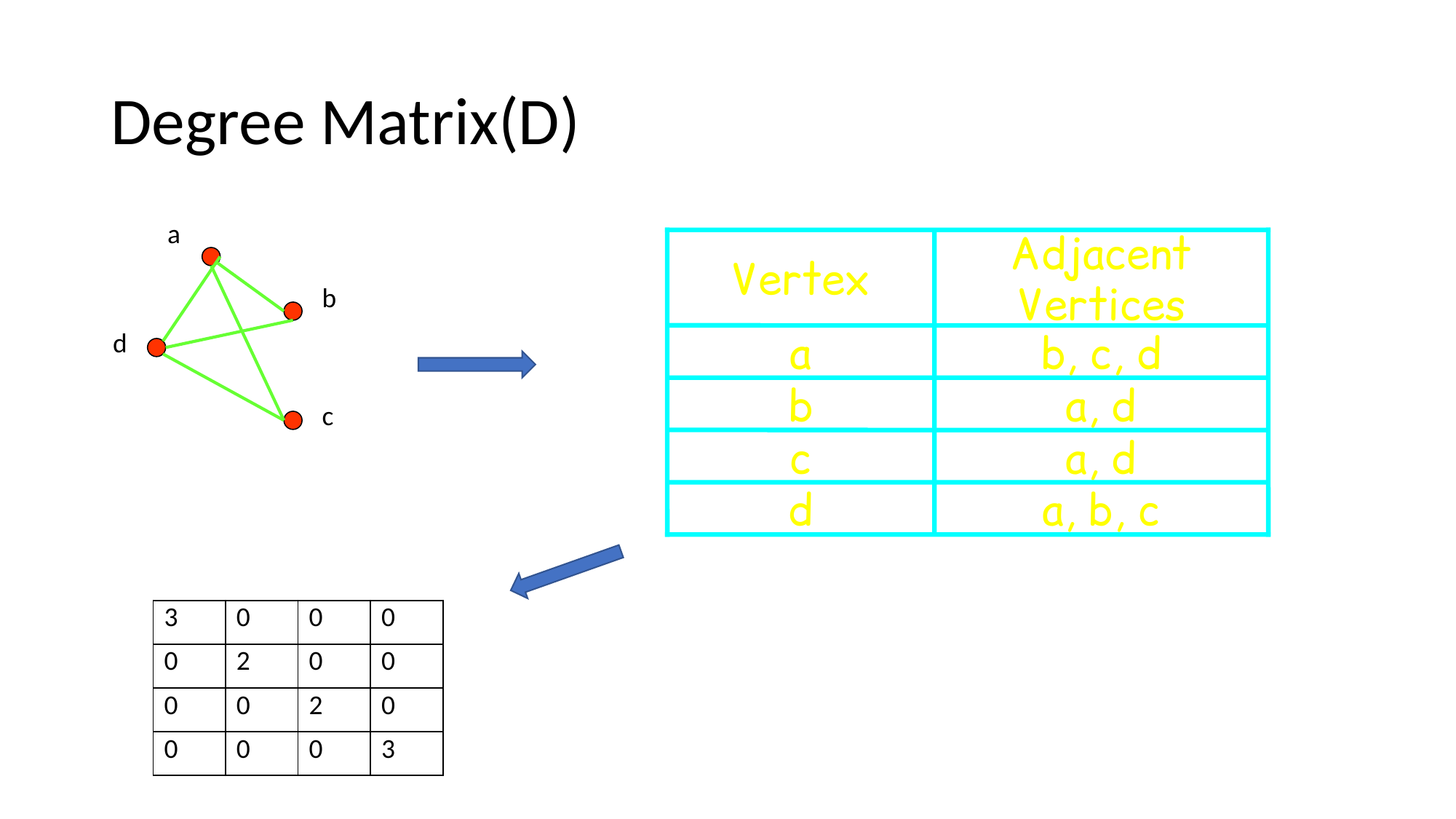

# Degree Matrix(D)
a

b

d

c

Vertex

Adjacent Vertices

a

b, c, d
b

a, d
c

a, d
d

a, b, c

| 3 | 0 | 0 | 0 |
| --- | --- | --- | --- |
| 0 | 2 | 0 | 0 |
| 0 | 0 | 2 | 0 |
| 0 | 0 | 0 | 3 |